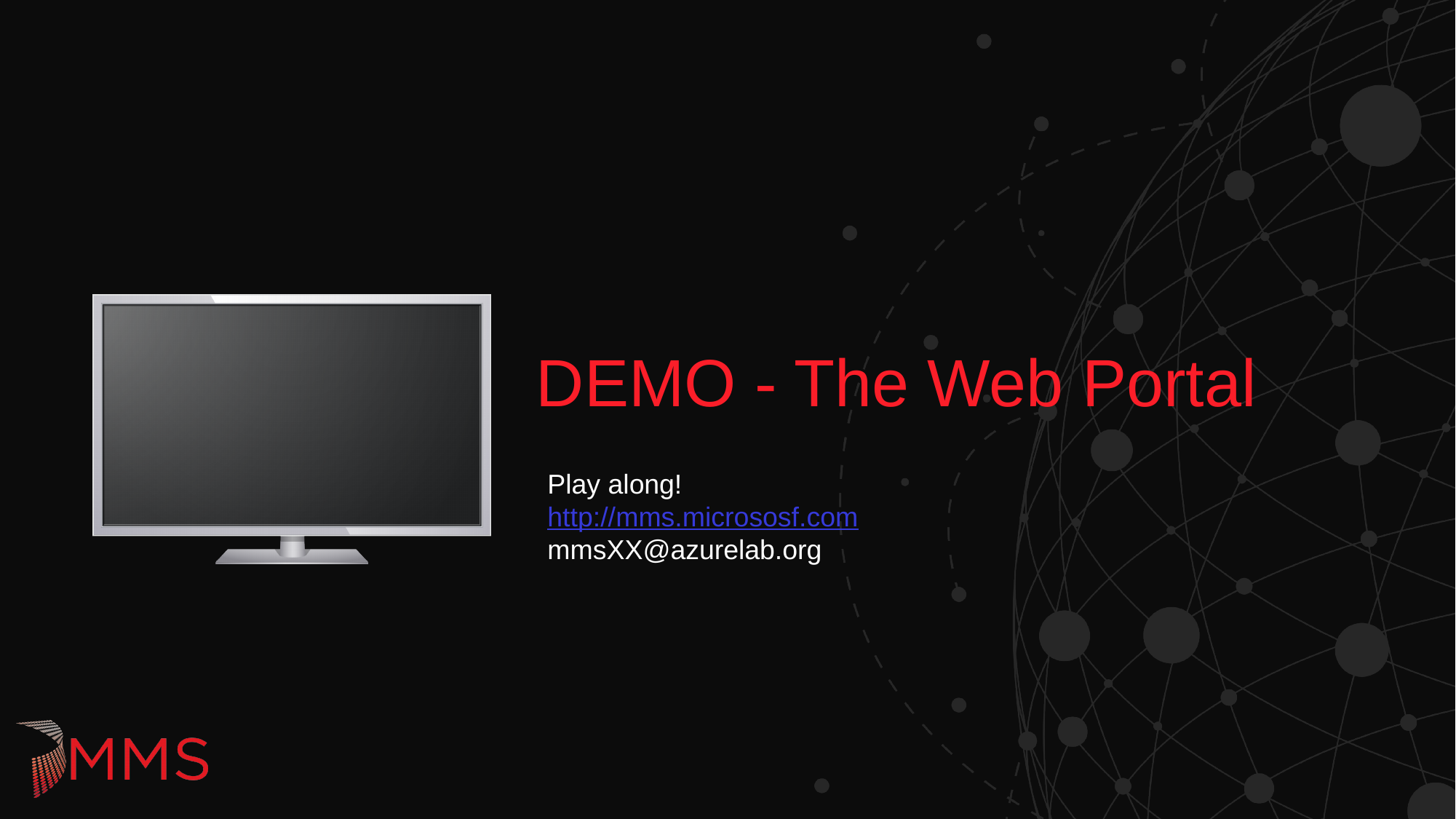

DEMO - The Web Portal
Play along!
http://mms.micrososf.com
mmsXX@azurelab.org